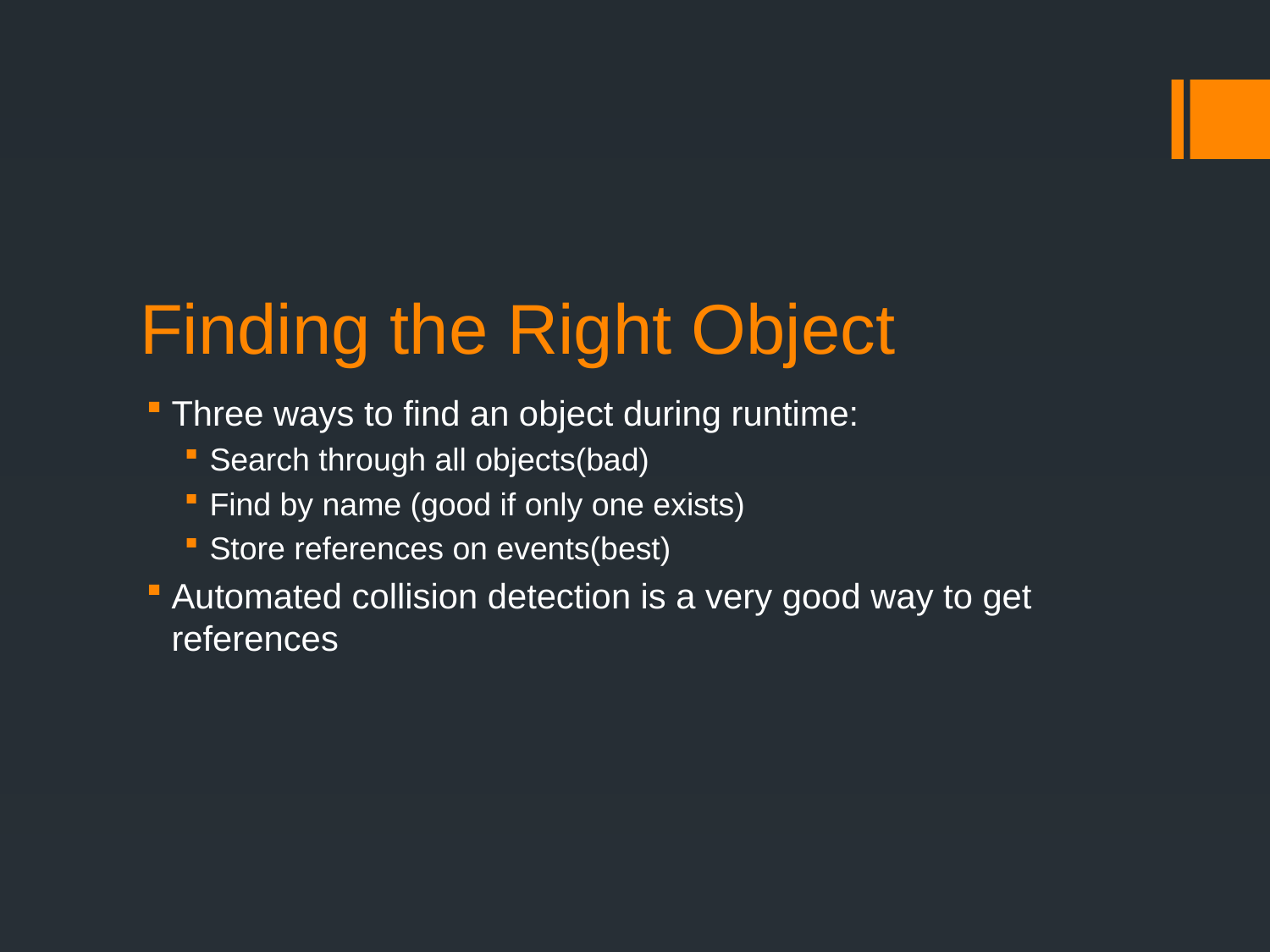

# Finding the Right Object
Three ways to find an object during runtime:
Search through all objects(bad)
Find by name (good if only one exists)
Store references on events(best)
Automated collision detection is a very good way to get references